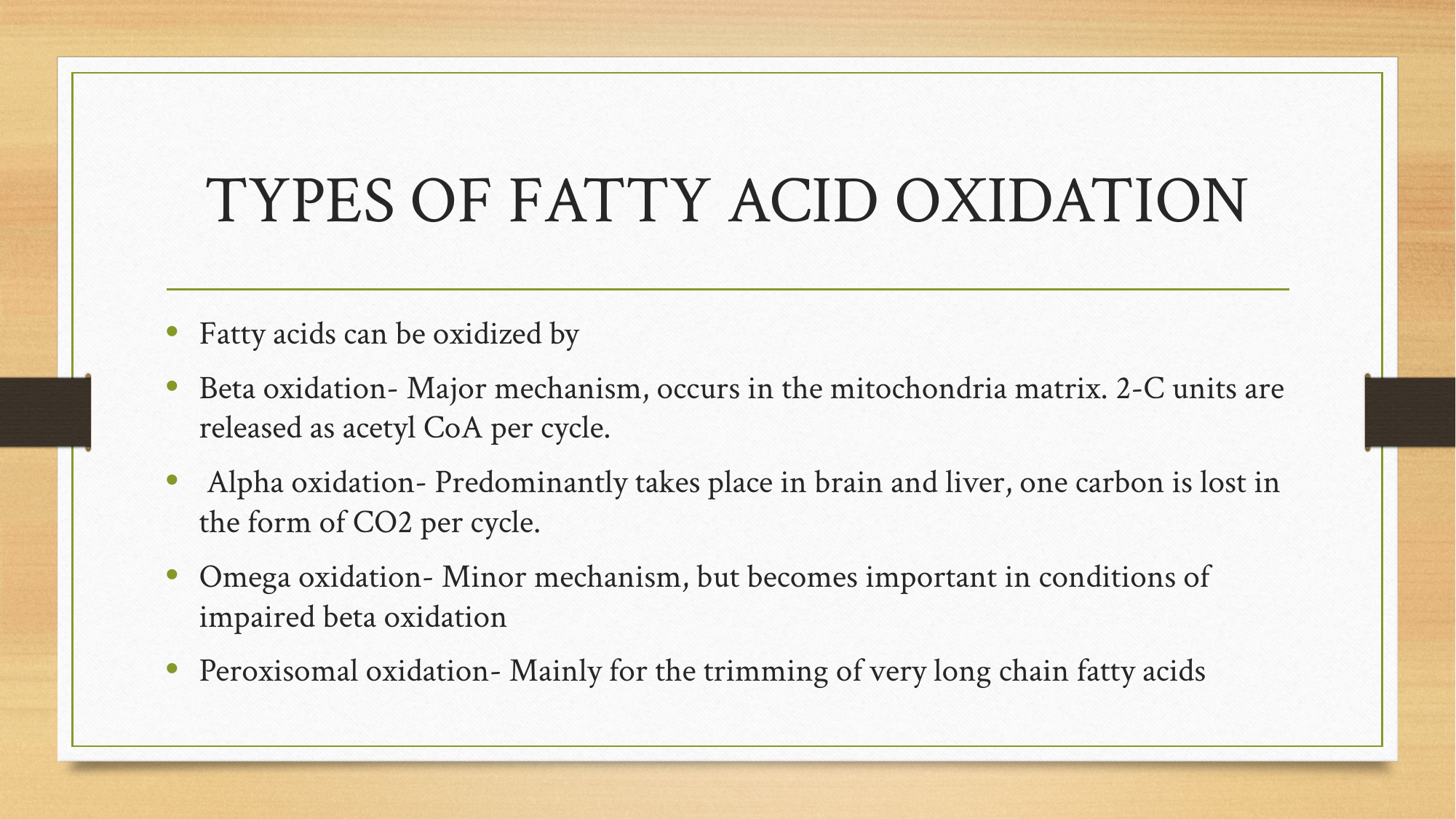

# TYPES OF FATTY ACID OXIDATION
Fatty acids can be oxidized by
Beta oxidation- Major mechanism, occurs in the mitochondria matrix. 2-C units are released as acetyl CoA per cycle.
 Alpha oxidation- Predominantly takes place in brain and liver, one carbon is lost in the form of CO2 per cycle.
Omega oxidation- Minor mechanism, but becomes important in conditions of impaired beta oxidation
Peroxisomal oxidation- Mainly for the trimming of very long chain fatty acids